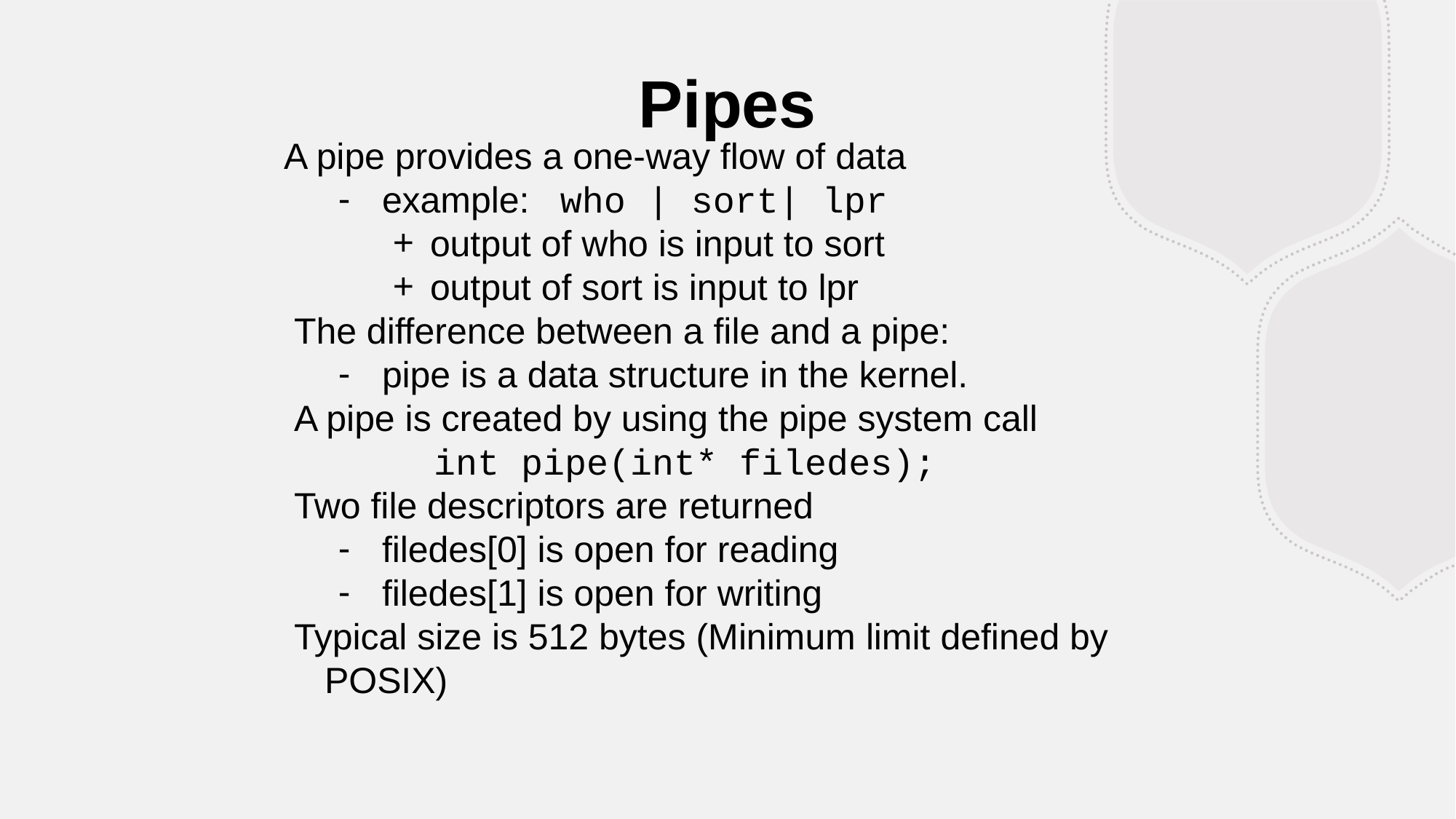

Pipes
A pipe provides a one-way flow of data
 example:   who | sort| lpr
 output of who is input to sort
 output of sort is input to lpr
 The difference between a file and a pipe:
 pipe is a data structure in the kernel.
 A pipe is created by using the pipe system call
	int pipe(int* filedes);
 Two file descriptors are returned
 filedes[0] is open for reading
 filedes[1] is open for writing
 Typical size is 512 bytes (Minimum limit defined by POSIX)